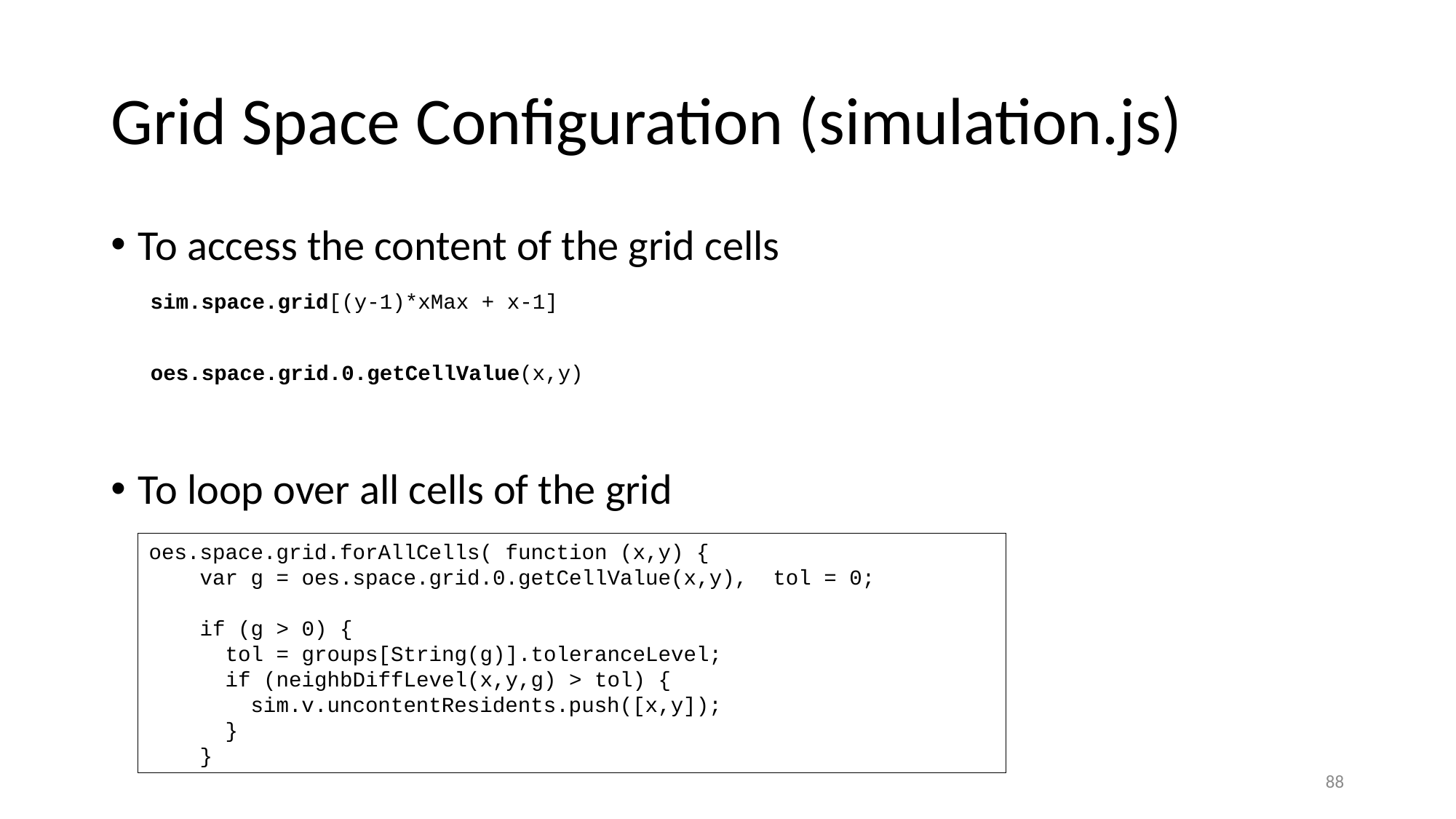

# Grid Space Configuration (simulation.js)
To access the content of the grid cells

To loop over all cells of the grid
sim.space.grid[(y-1)*xMax + x-1]
oes.space.grid.0.getCellValue(x,y)
oes.space.grid.forAllCells( function (x,y) {
    var g = oes.space.grid.0.getCellValue(x,y),  tol = 0;

    if (g > 0) {
      tol = groups[String(g)].toleranceLevel;
      if (neighbDiffLevel(x,y,g) > tol) {
        sim.v.uncontentResidents.push([x,y]);
      }
    }
88